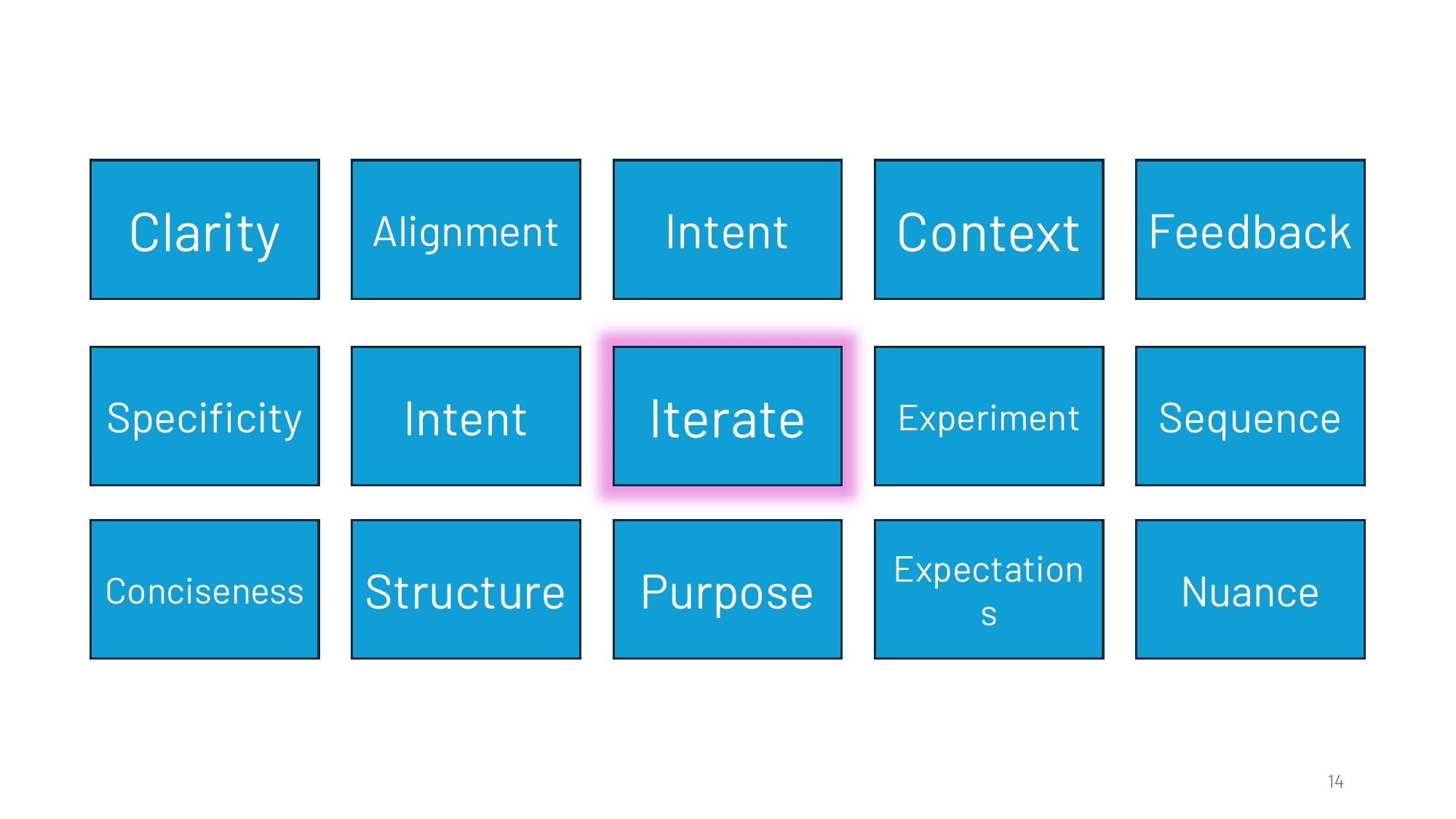

Clarity
Alignment
Intent
Context
Feedback
Specificity
Intent
Iterate
Experiment
Sequence
Conciseness
Structure
Purpose
Expectations
Nuance
14